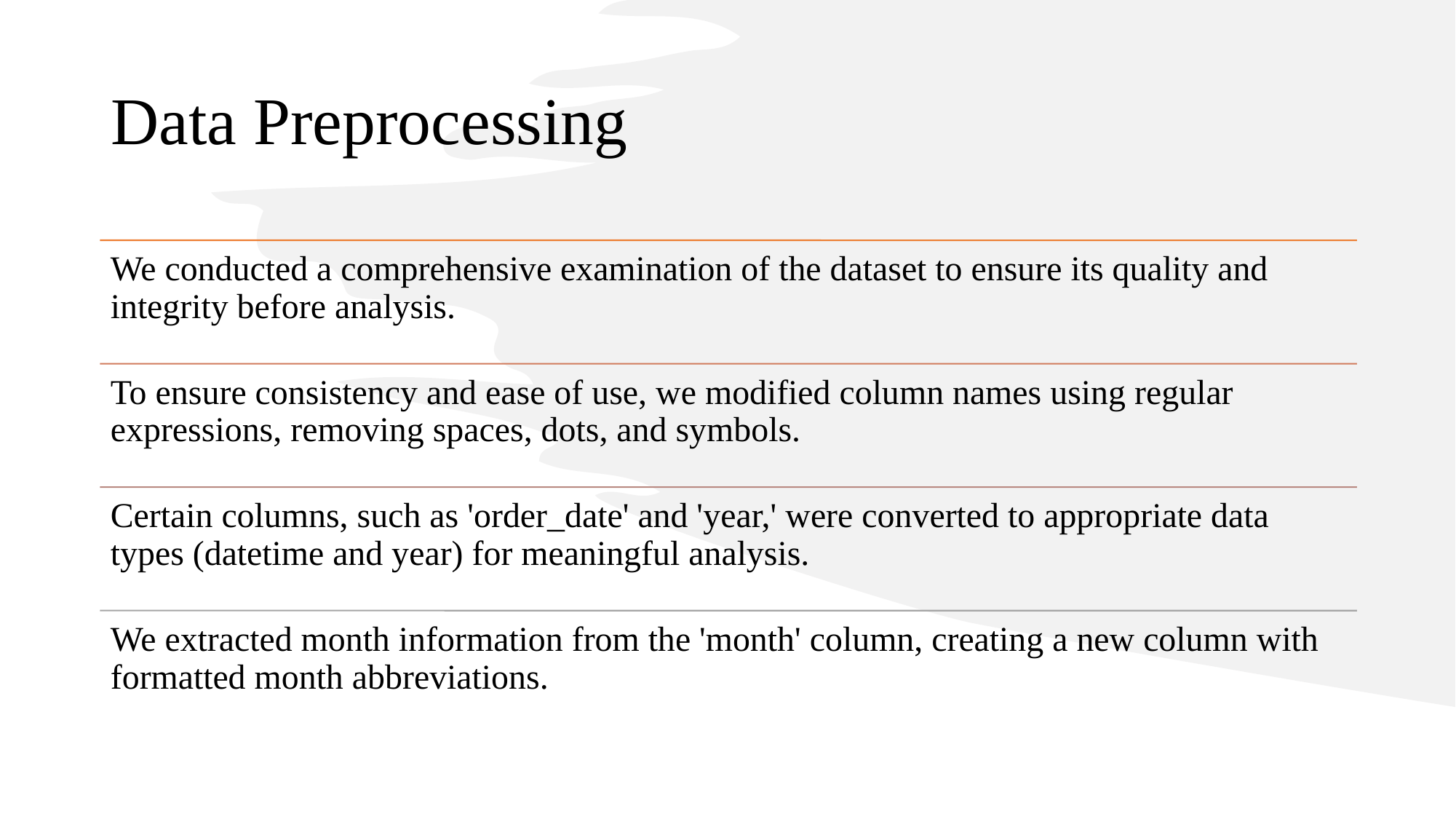

# Data Preprocessing
We conducted a comprehensive examination of the dataset to ensure its quality and integrity before analysis.
To ensure consistency and ease of use, we modified column names using regular expressions, removing spaces, dots, and symbols.
Certain columns, such as 'order_date' and 'year,' were converted to appropriate data types (datetime and year) for meaningful analysis.
We extracted month information from the 'month' column, creating a new column with formatted month abbreviations.